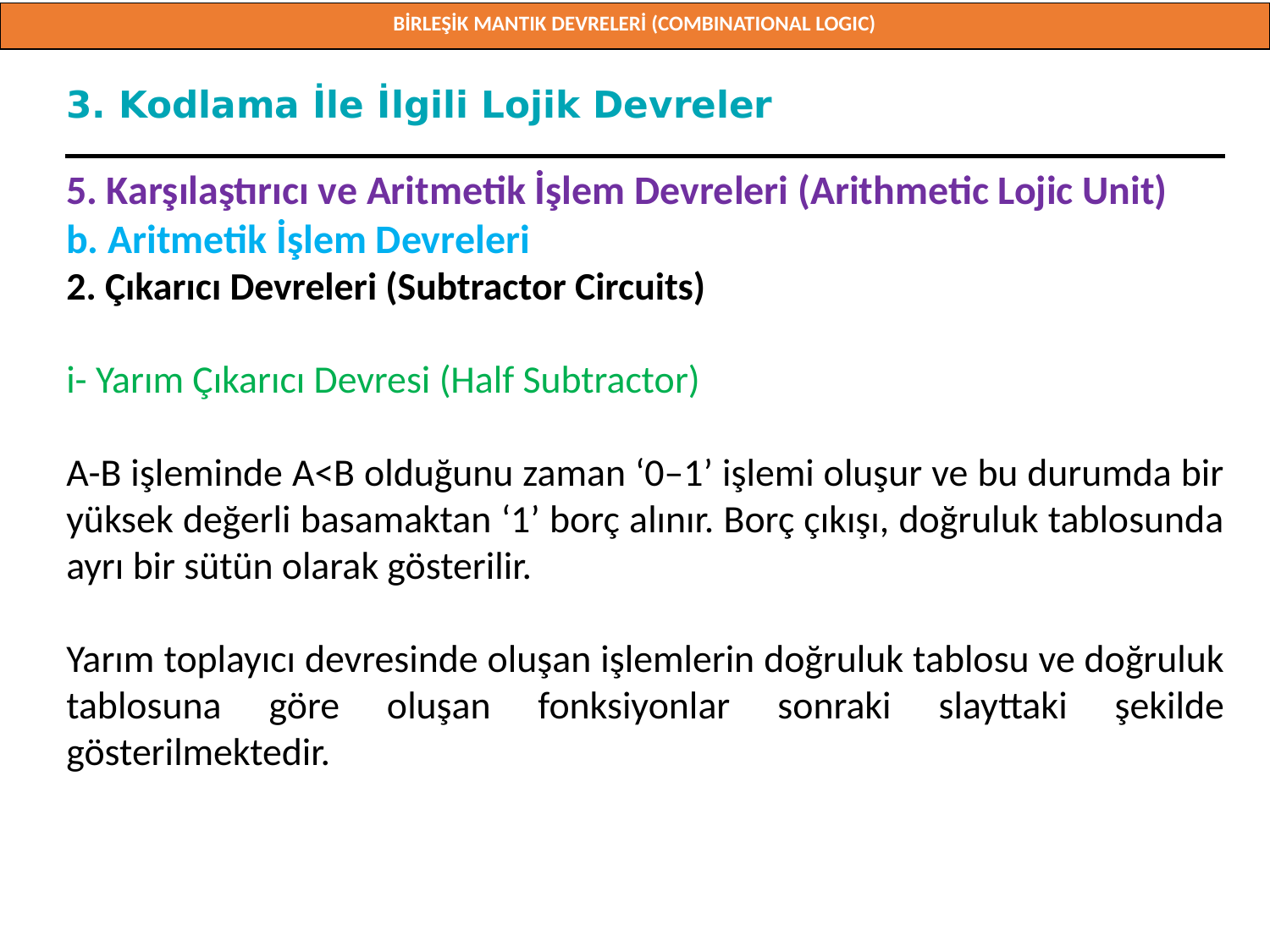

BİRLEŞİK MANTIK DEVRELERİ (COMBINATIONAL LOGIC)

Doç. Dr. Orhan ER
3. Kodlama İle İlgili Lojik Devreler
5. Karşılaştırıcı ve Aritmetik İşlem Devreleri (Arithmetic Lojic Unit)
b. Aritmetik İşlem Devreleri
2. Çıkarıcı Devreleri (Subtractor Circuits)

i- Yarım Çıkarıcı Devresi (Half Subtractor)

A-B işleminde A<B olduğunu zaman ‘0–1’ işlemi oluşur ve bu durumda bir yüksek değerli basamaktan ‘1’ borç alınır. Borç çıkışı, doğruluk tablosunda ayrı bir sütün olarak gösterilir.

Yarım toplayıcı devresinde oluşan işlemlerin doğruluk tablosu ve doğruluk tablosuna göre oluşan fonksiyonlar sonraki slayttaki şekilde gösterilmektedir.

Doç. Dr. Orhan ER